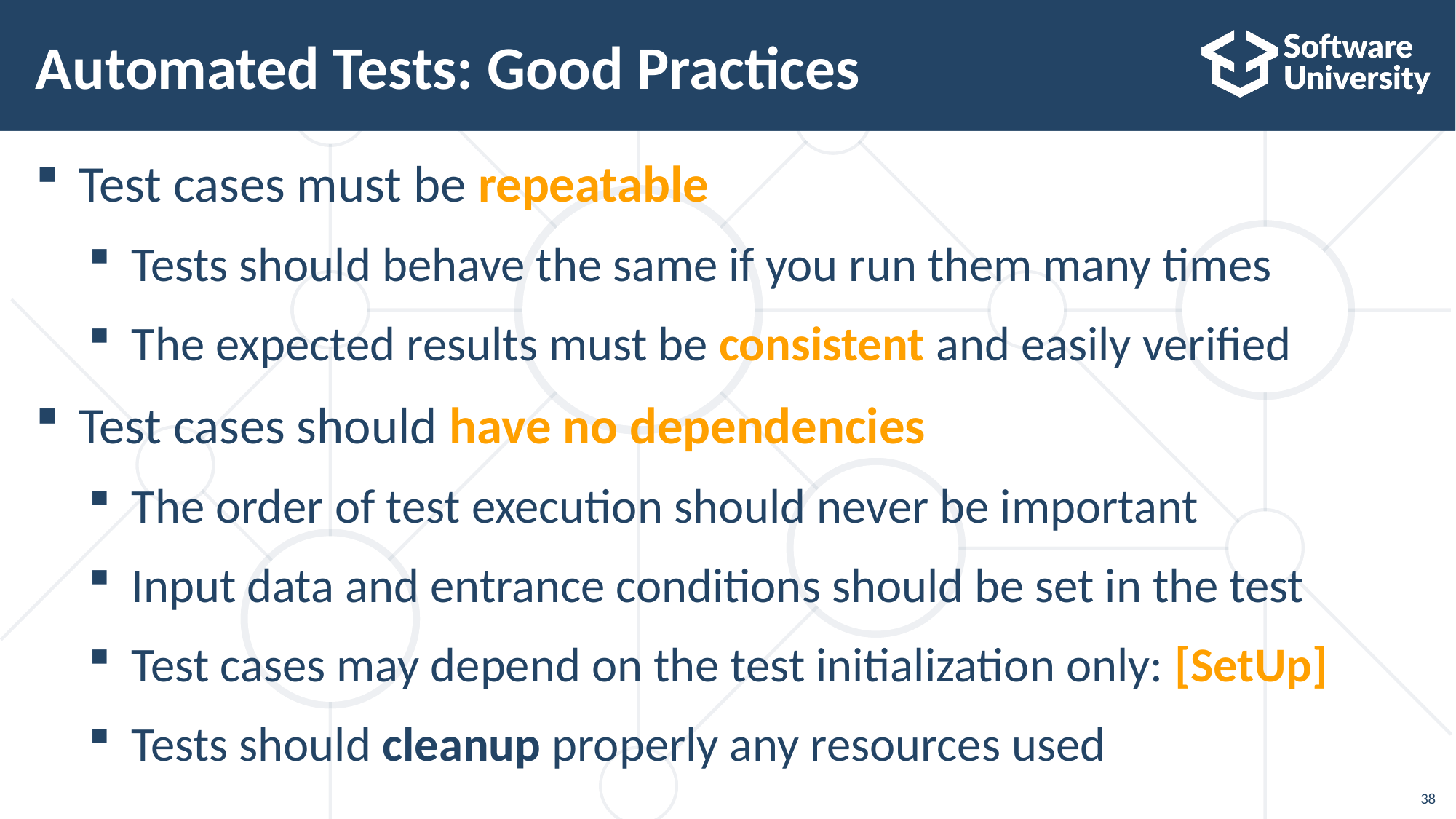

# Automated Tests: Good Practices
Test cases must be repeatable
Tests should behave the same if you run them many times
The expected results must be consistent and easily verified
Test cases should have no dependencies
The order of test execution should never be important
Input data and entrance conditions should be set in the test
Test cases may depend on the test initialization only: [SetUp]
Tests should cleanup properly any resources used
38